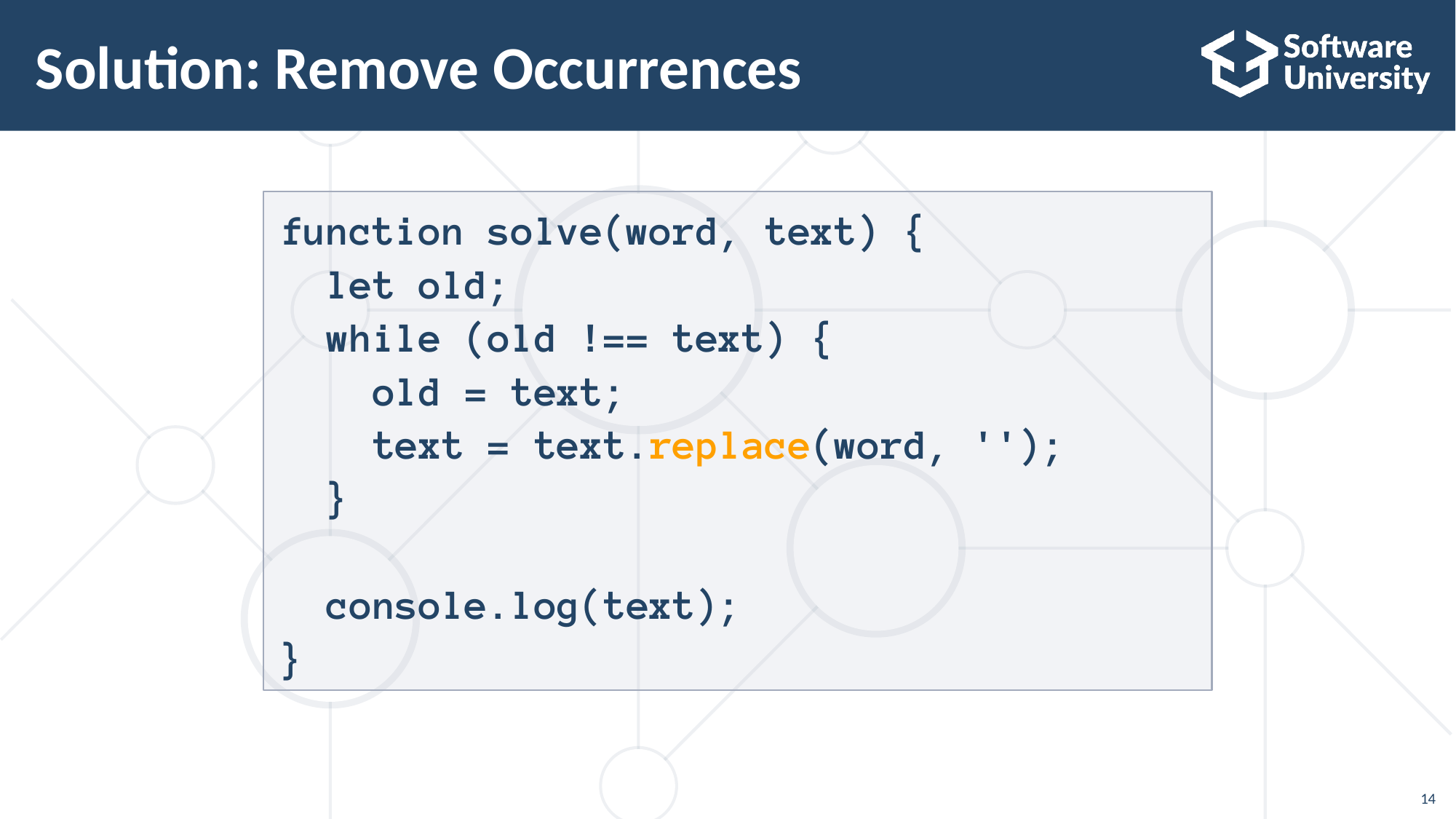

# Solution: Remove Occurrences
function solve(word, text) {
  let old;
  while (old !== text) {
    old = text;
    text = text.replace(word, '');
  }

  console.log(text);
}
14